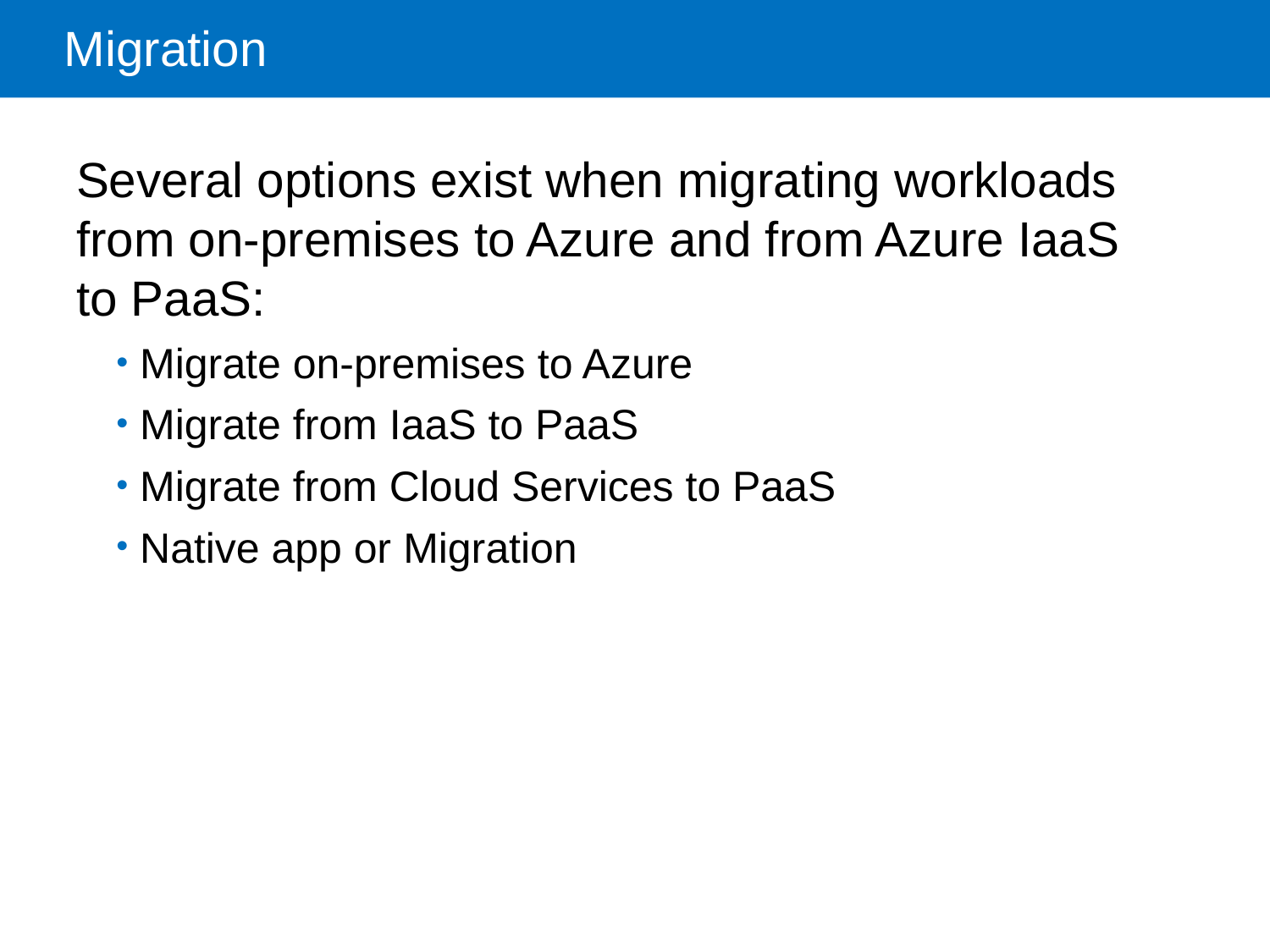

# Migration
Several options exist when migrating workloads from on-premises to Azure and from Azure IaaS
to PaaS:
Migrate on-premises to Azure
Migrate from IaaS to PaaS
Migrate from Cloud Services to PaaS
Native app or Migration